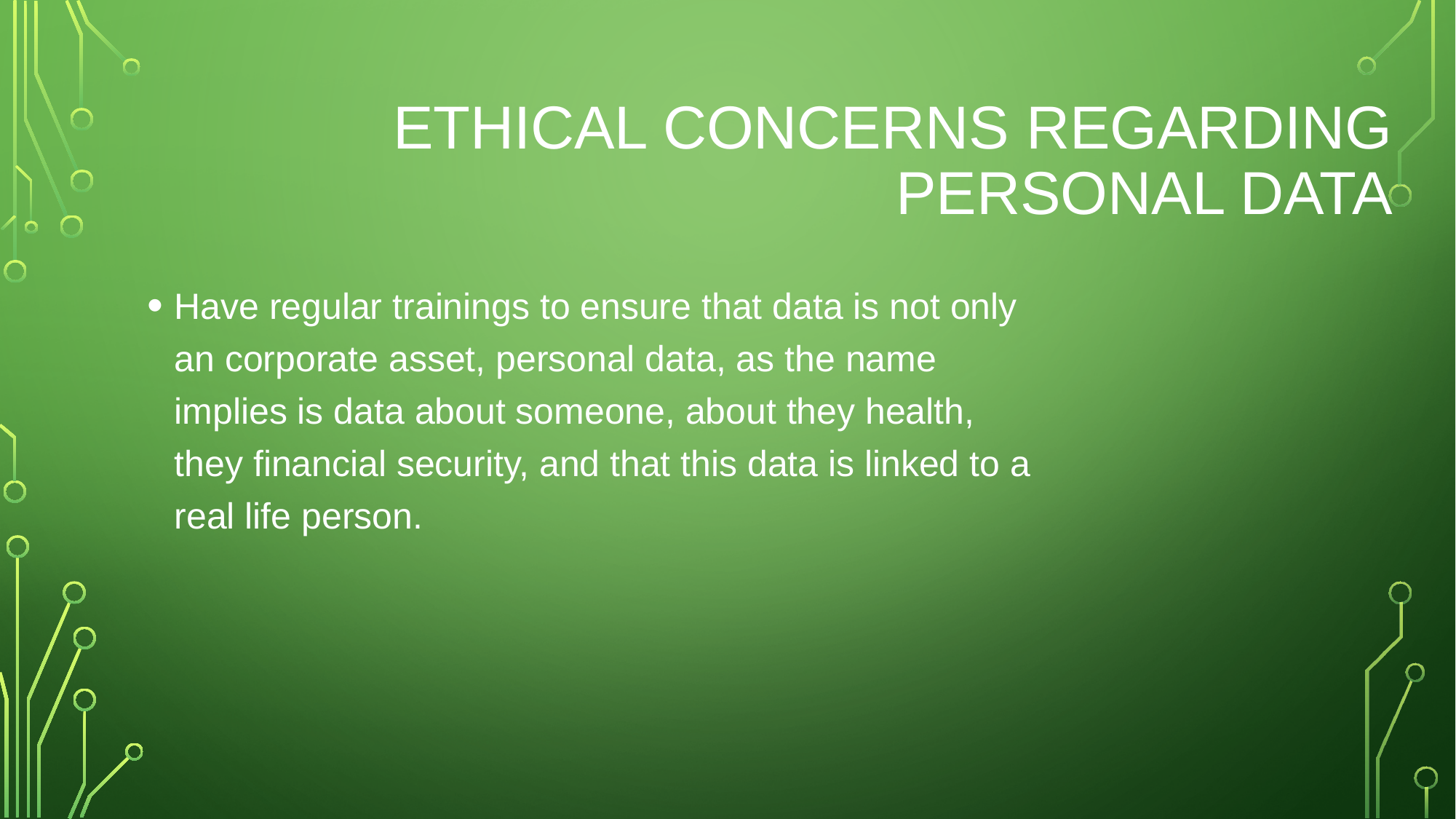

# Ethical concerns regarding personal data
Have regular trainings to ensure that data is not only an corporate asset, personal data, as the name implies is data about someone, about they health, they financial security, and that this data is linked to a real life person.